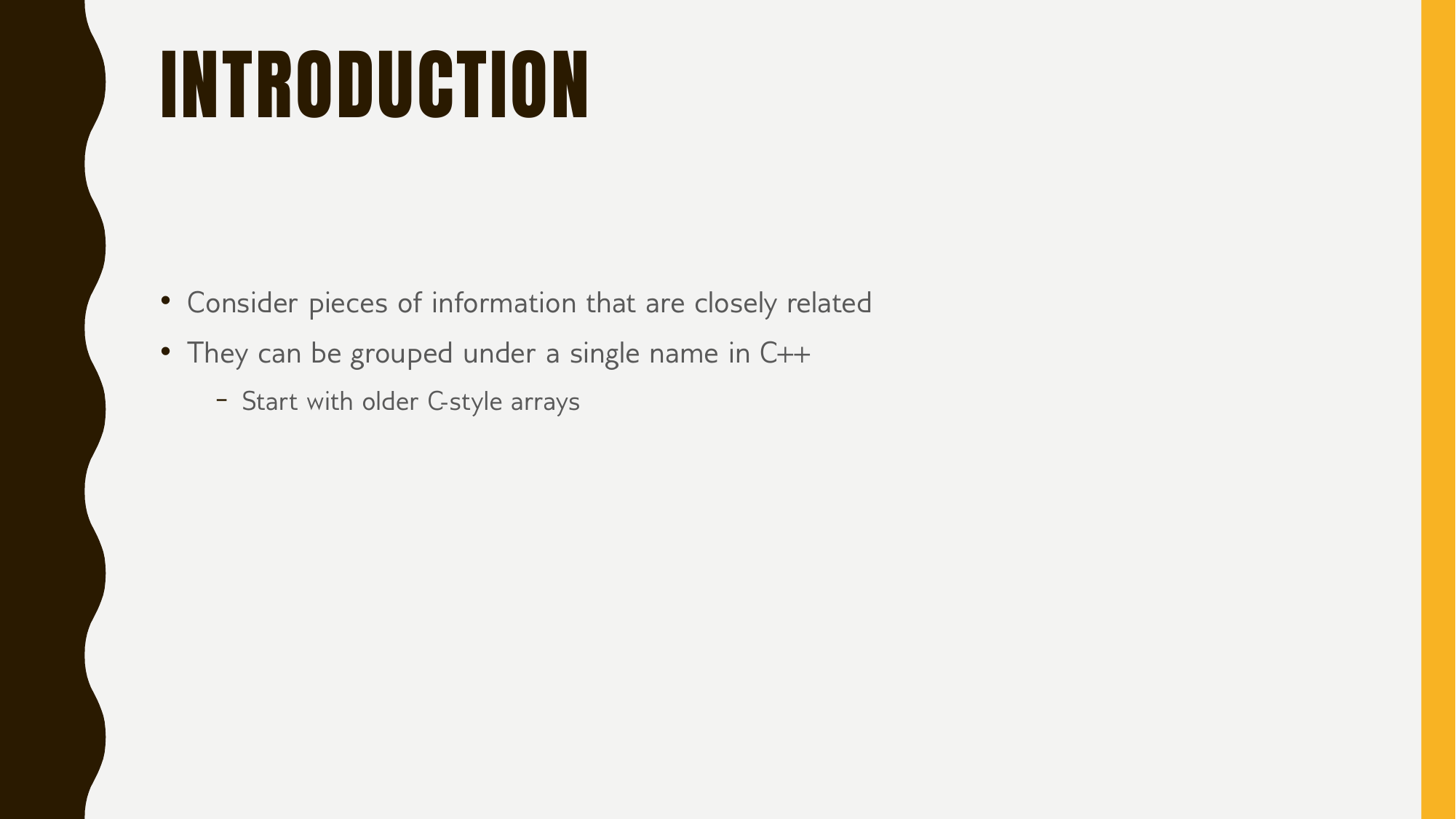

# Introduction
Consider pieces of information that are closely related
They can be grouped under a single name in C++
Start with older C-style arrays